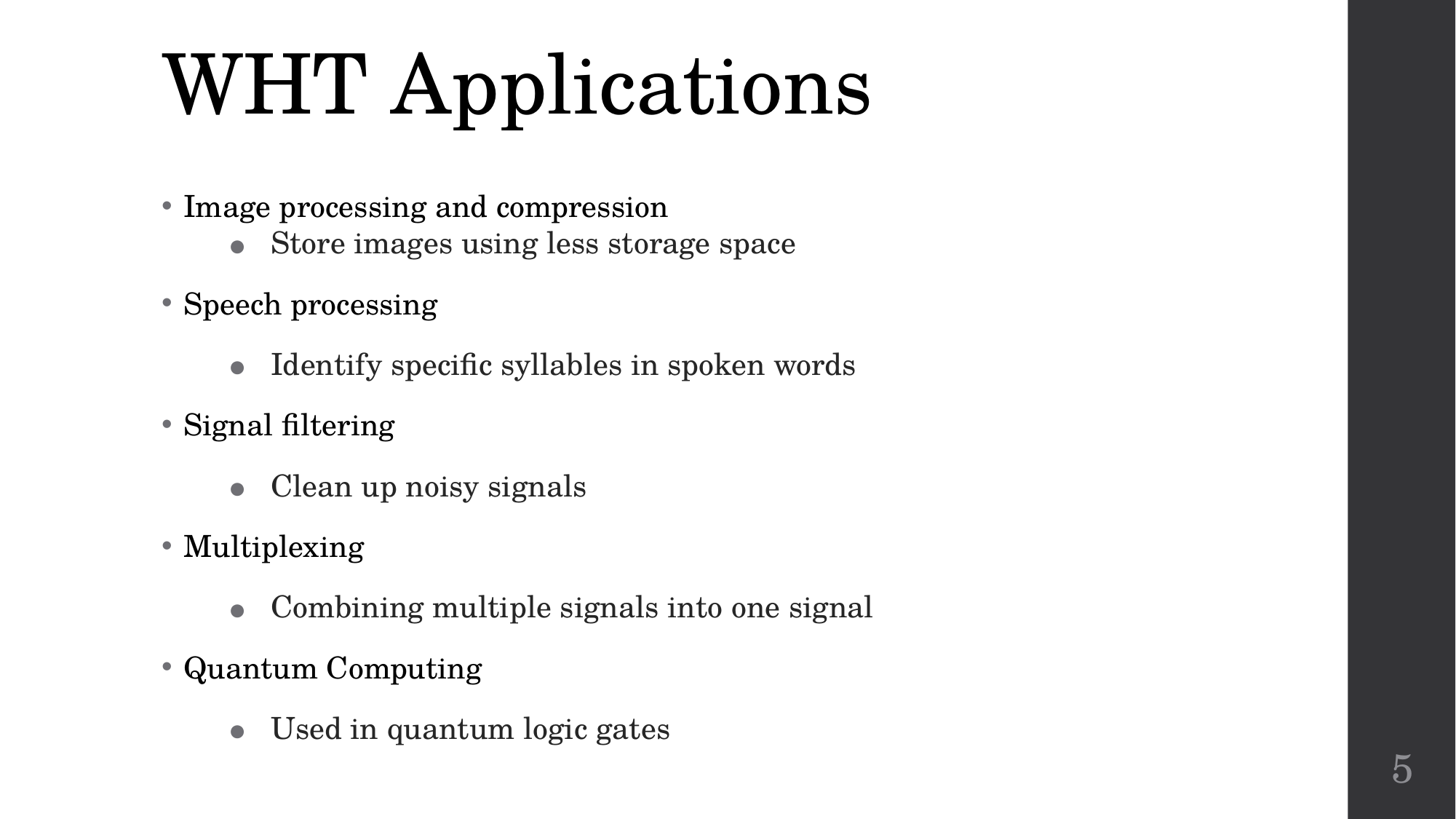

# WHT Applications
Image processing and compression
Store images using less storage space
Speech processing
Identify specific syllables in spoken words
Signal filtering
Clean up noisy signals
Multiplexing
Combining multiple signals into one signal
Quantum Computing
Used in quantum logic gates
5